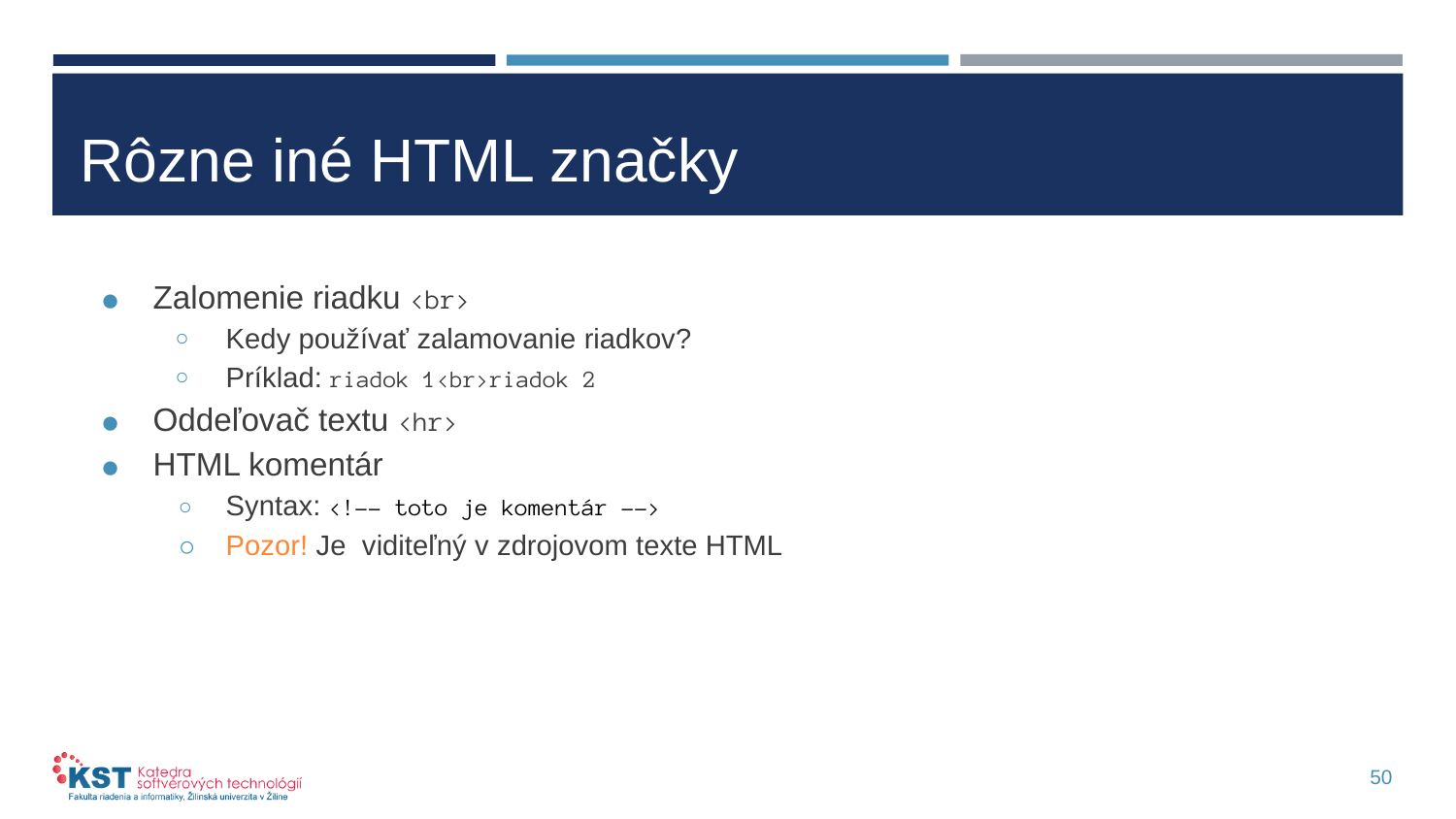

# Rôzne iné HTML značky
Zalomenie riadku <br>
Kedy používať zalamovanie riadkov?
Príklad: riadok 1<br>riadok 2
Oddeľovač textu <hr>
HTML komentár
Syntax: <!-- toto je komentár -->
Pozor! Je  viditeľný v zdrojovom texte HTML
50